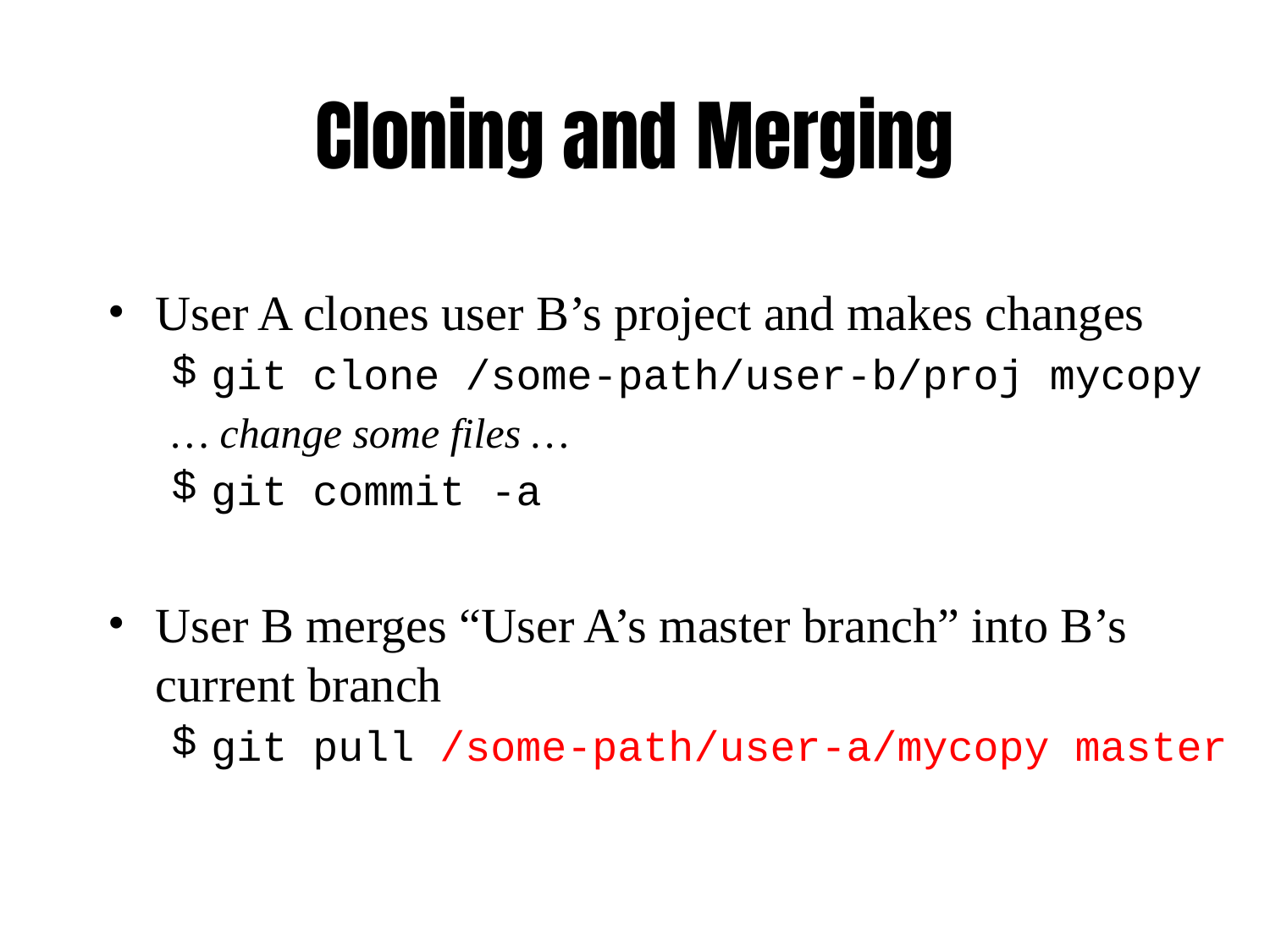

Cloning and Merging
User A clones user B’s project and makes changes
git clone /some-path/user-b/proj mycopy
… change some files …
git commit -a

User B merges “User A’s master branch” into B’s current branch
git pull /some-path/user-a/mycopy master